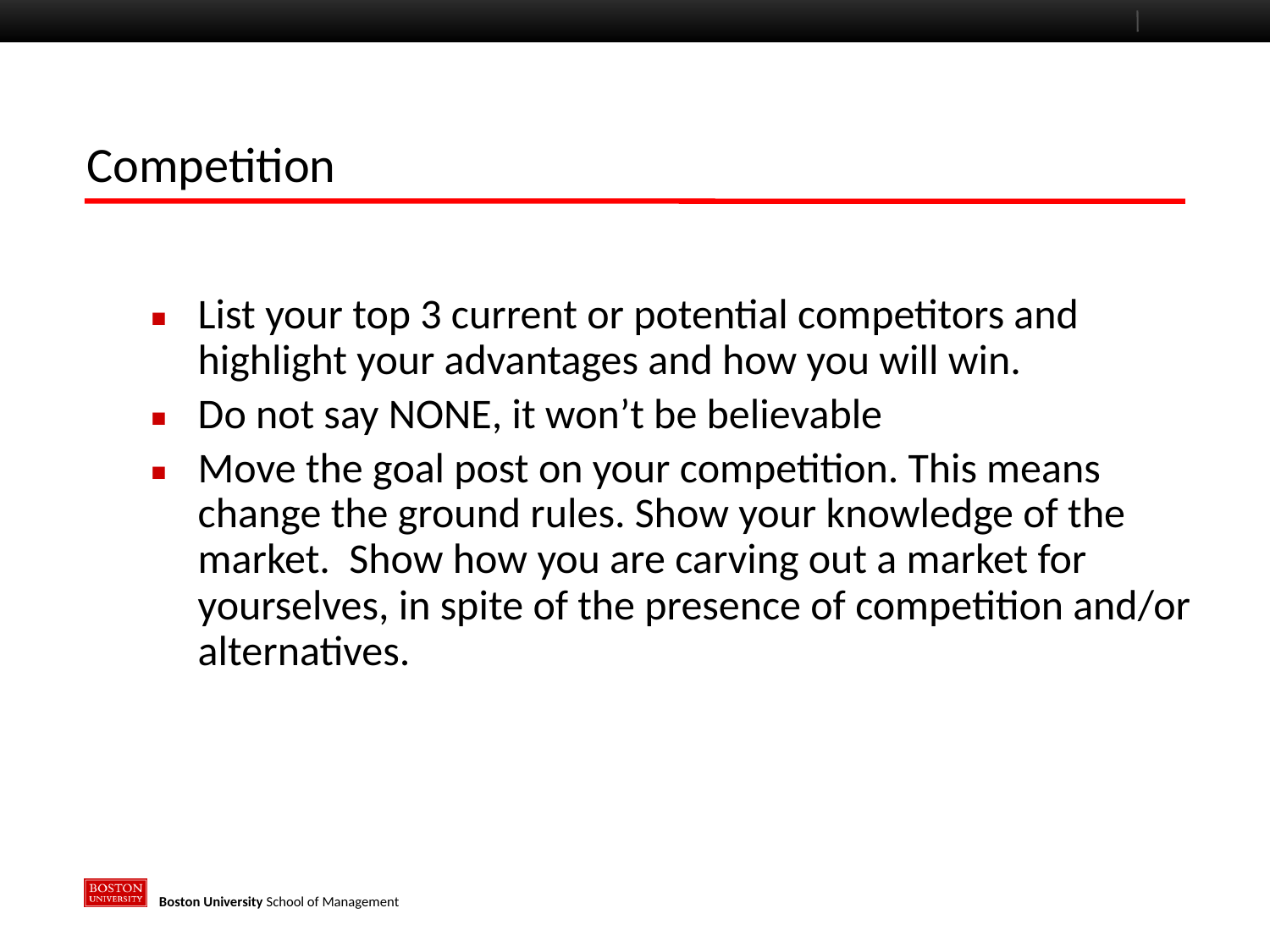

# Competition
List your top 3 current or potential competitors and highlight your advantages and how you will win.
Do not say NONE, it won’t be believable
Move the goal post on your competition. This means change the ground rules. Show your knowledge of the market.  Show how you are carving out a market for yourselves, in spite of the presence of competition and/or alternatives.